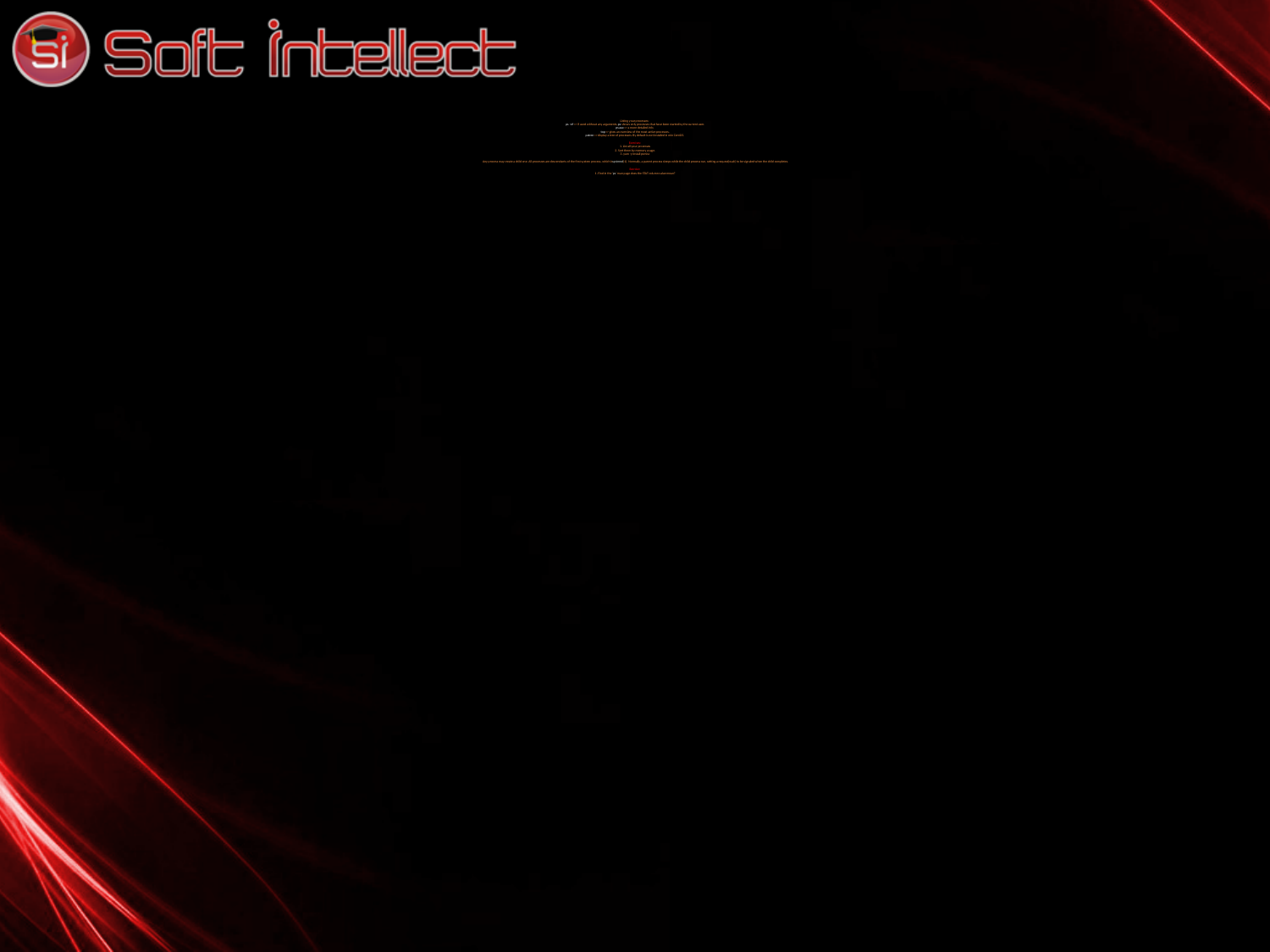

# Listing your processes: ps –ef => if used without any arguments, ps shows only processes that have been started by the current user. ps aux => a more detailed info. top => gives an overview of the most active processes. pstree => display a tree of processes. By default is not installed in min CentOS. Exercises: 1. List all your processes 2. Sort them by memory usage. 3. yum -y install psmisc Any process may create a child one. All processes are descendants of the first system process, which is systemd(1). Normally, a parent process sleeps while the child process run, setting a request(wait) to be signaled when the child completes. Exercise: 1. Find in the ‘ps’ man page does the STAT column value mean?